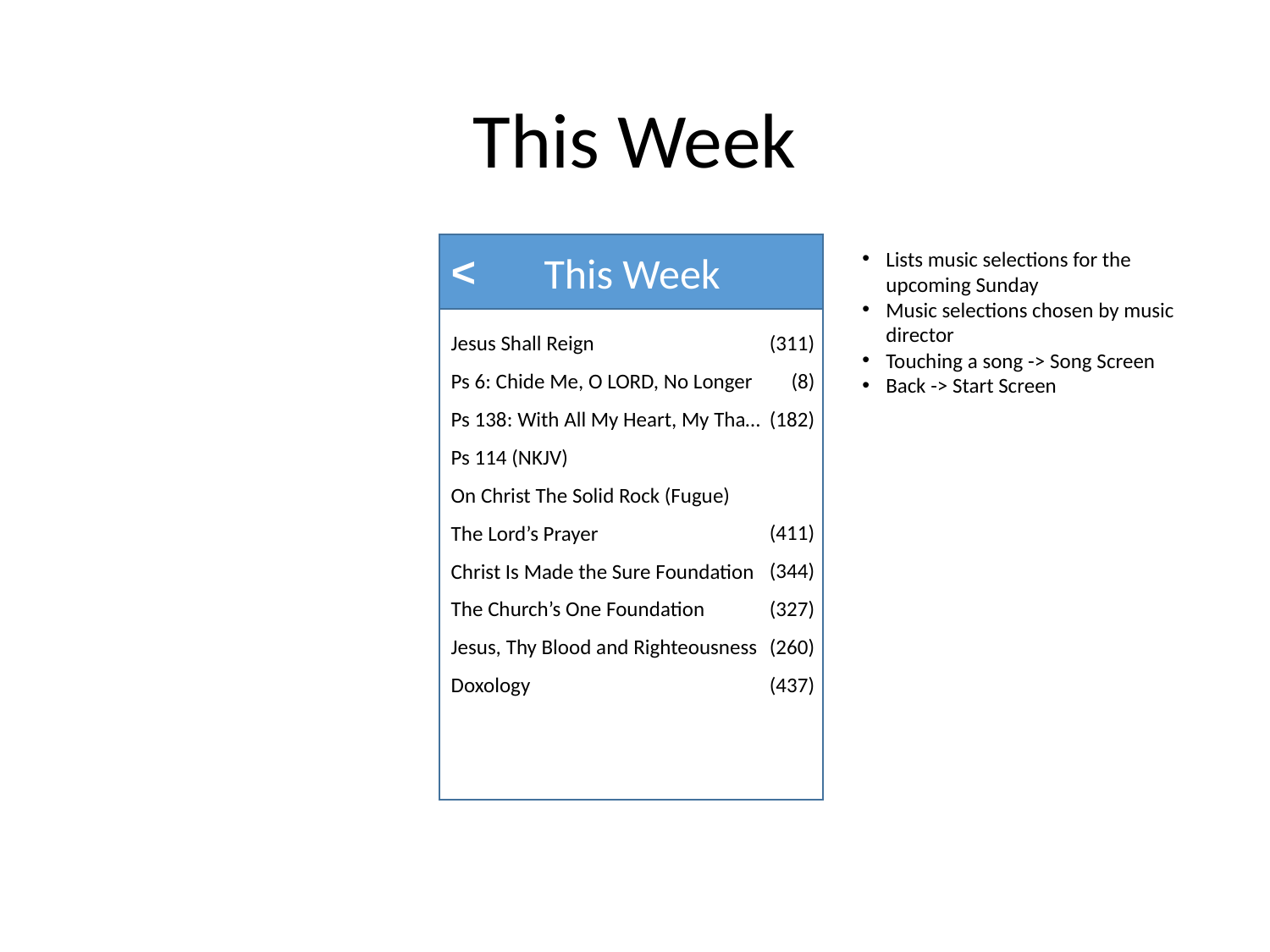

# This Week

<
Lists music selections for the upcoming Sunday
Music selections chosen by music director
Touching a song -> Song Screen
Back -> Start Screen
This Week
(311)
(8)
(182)

(411)
(344)
(327)
(260)
(437)
Jesus Shall Reign
Ps 6: Chide Me, O LORD, No Longer
Ps 138: With All My Heart, My Tha…
Ps 114 (NKJV)
On Christ The Solid Rock (Fugue)
The Lord’s Prayer
Christ Is Made the Sure Foundation
The Church’s One Foundation
Jesus, Thy Blood and Righteousness
Doxology